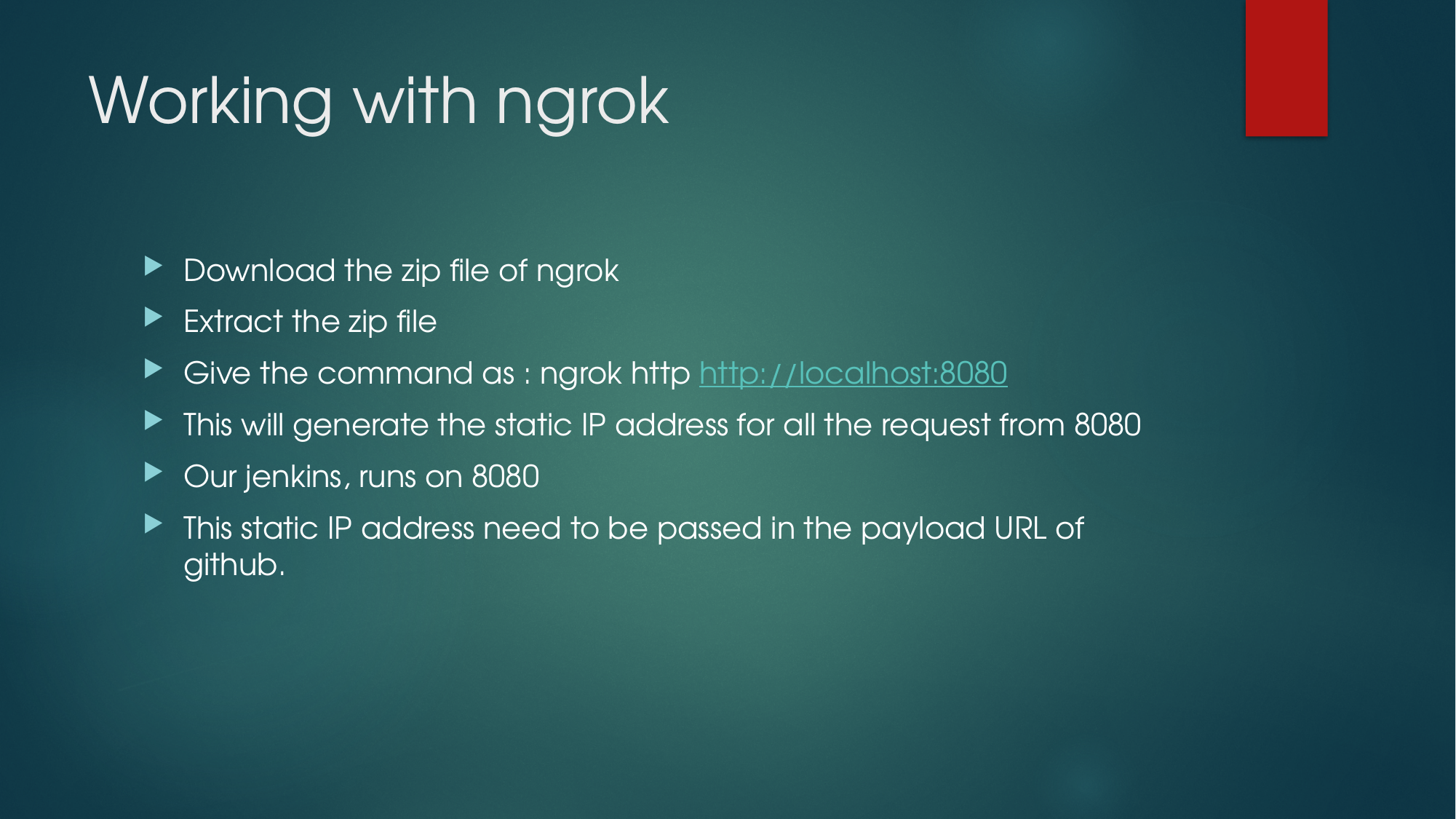

# Working with ngrok
Download the zip file of ngrok
Extract the zip file
Give the command as : ngrok http http://localhost:8080
This will generate the static IP address for all the request from 8080
Our jenkins, runs on 8080
This static IP address need to be passed in the payload URL of github.